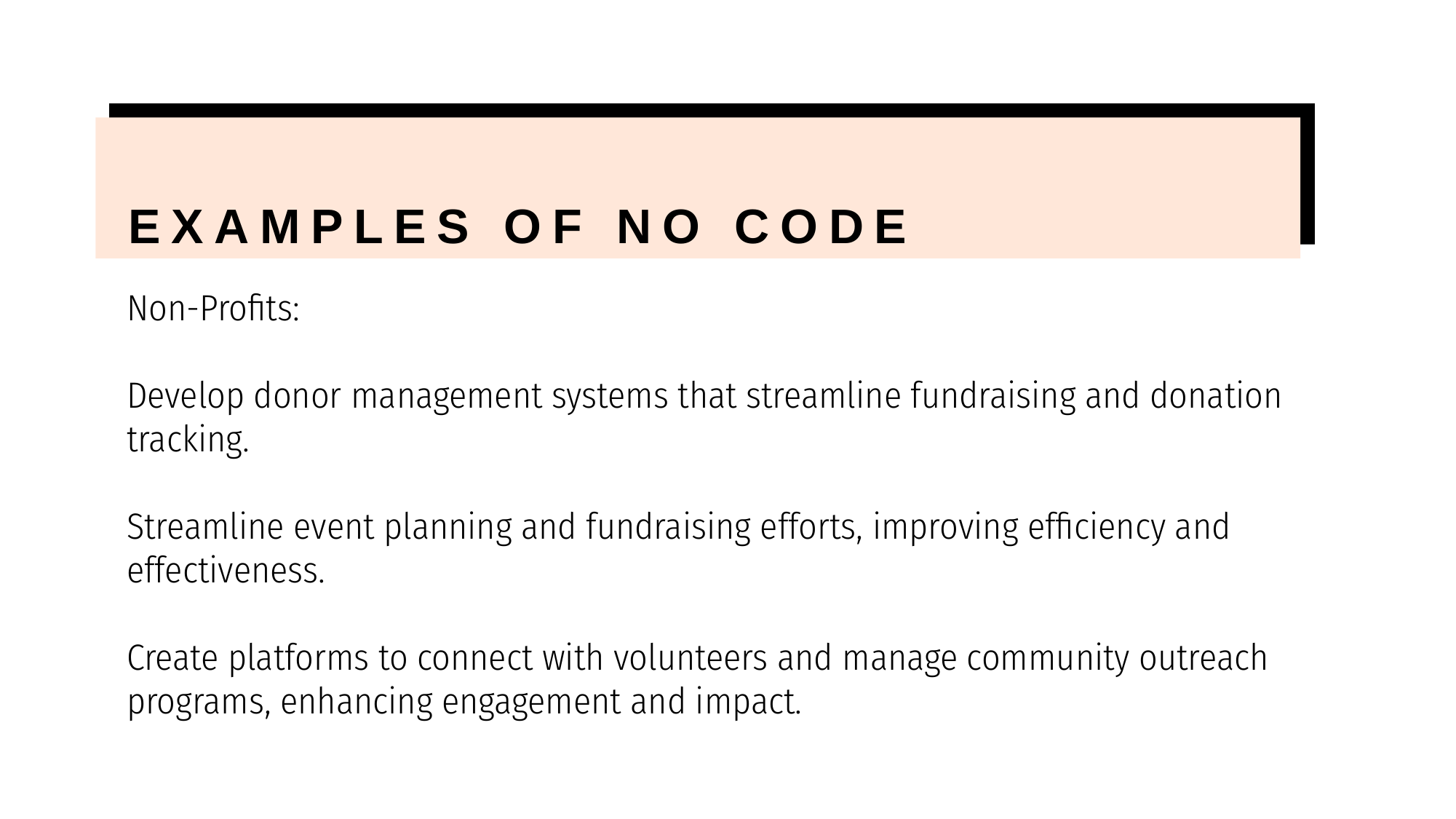

# Examples of no code
Non-Profits:

Develop donor management systems that streamline fundraising and donation tracking.

Streamline event planning and fundraising efforts, improving efficiency and effectiveness.

Create platforms to connect with volunteers and manage community outreach programs, enhancing engagement and impact.